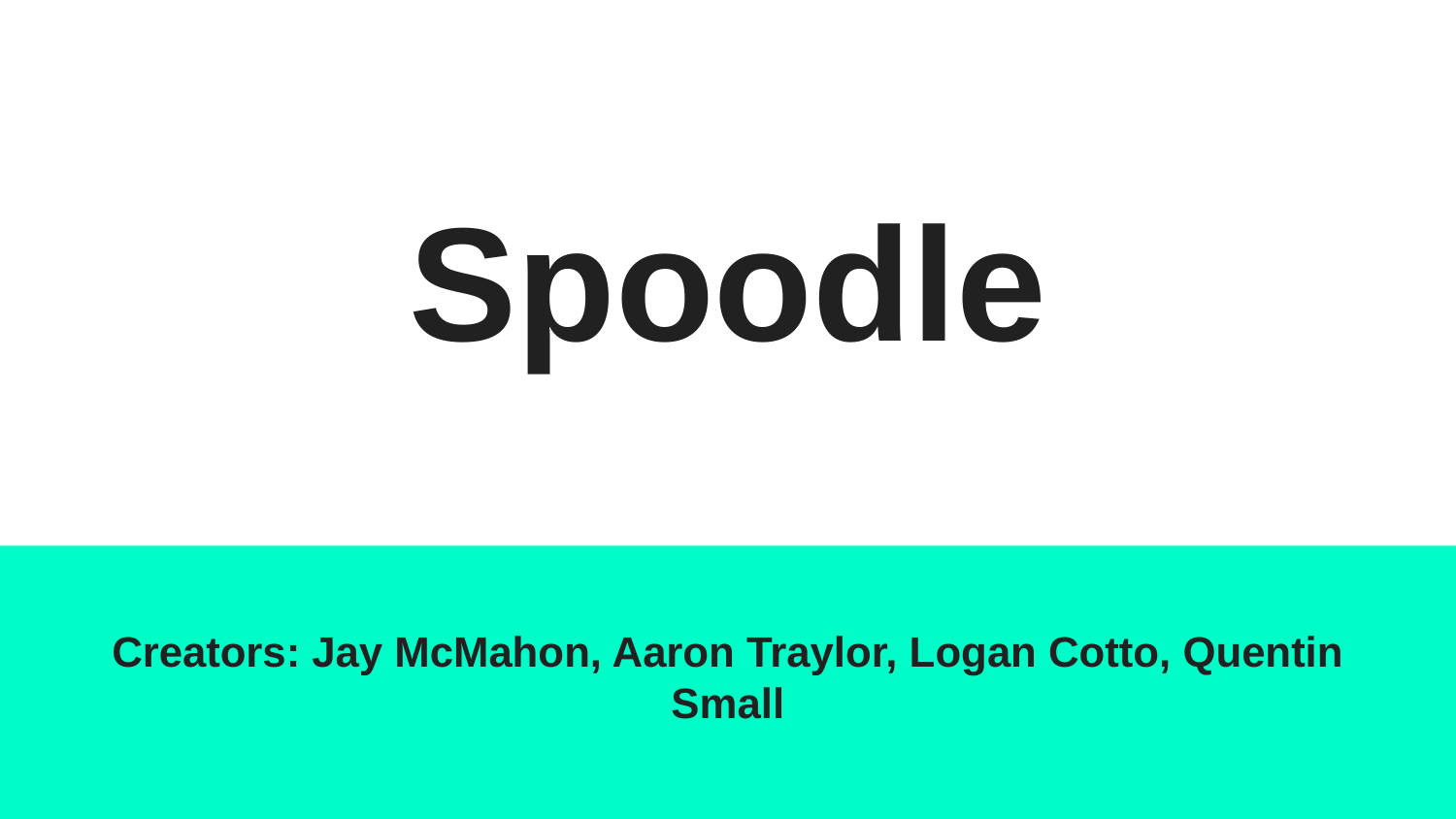

# Spoodle
Creators: Jay McMahon, Aaron Traylor, Logan Cotto, Quentin Small